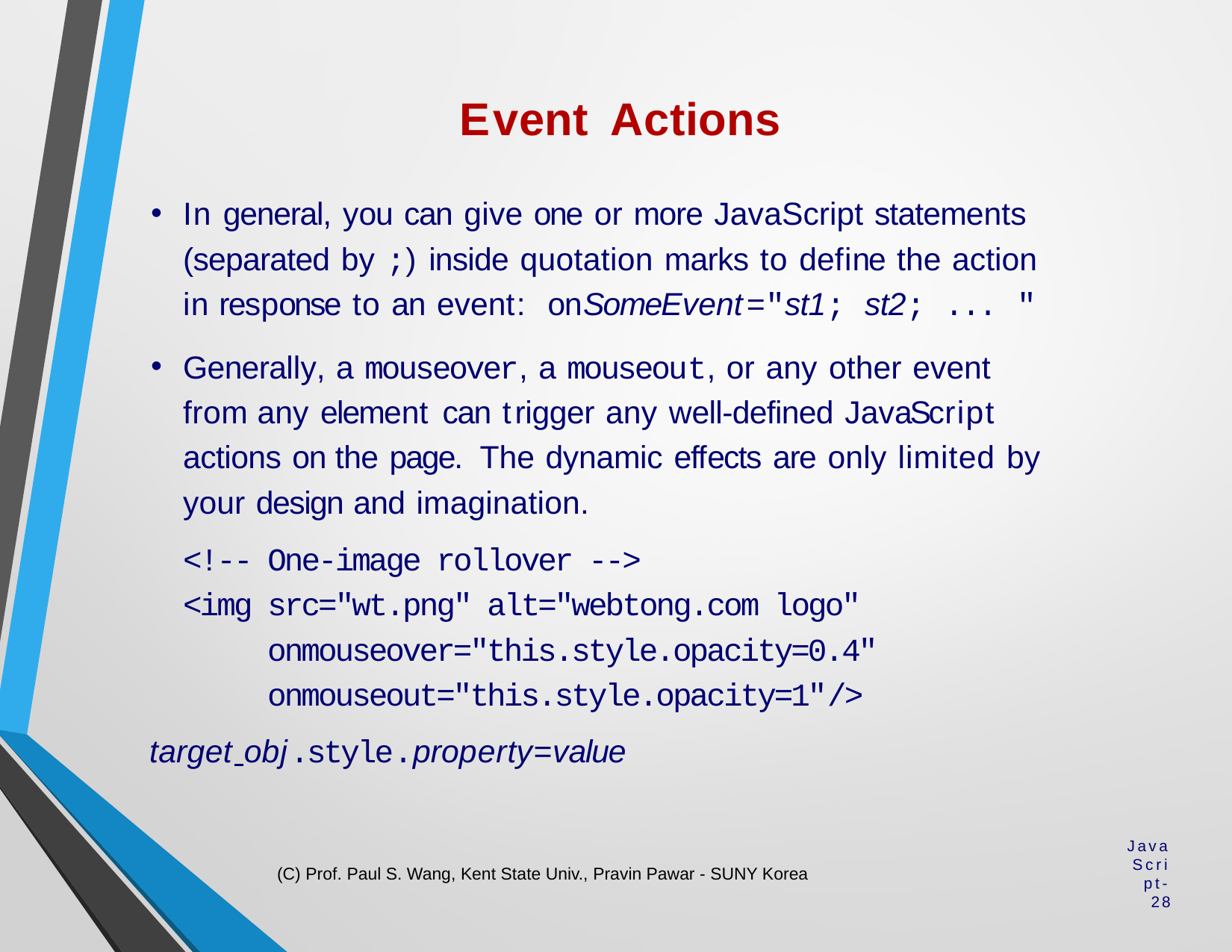

# Event Actions
In general, you can give one or more JavaScript statements (separated by ;) inside quotation marks to define the action in response to an event:  onSomeEvent="st1; st2; ... "

Generally, a mouseover, a mouseout, or any other event from any element can trigger any well-defined JavaScript actions on the page.  The dynamic effects are only limited by your design and imagination.

<!-- One-image rollover -->
<img src="wt.png" alt="webtong.com logo" onmouseover="this.style.opacity=0.4" onmouseout="this.style.opacity=1"	/>

target obj.style.property=value
(C) Prof. Paul S. Wang, Kent State Univ., Pravin Pawar - SUNY Korea
JavaScript-28